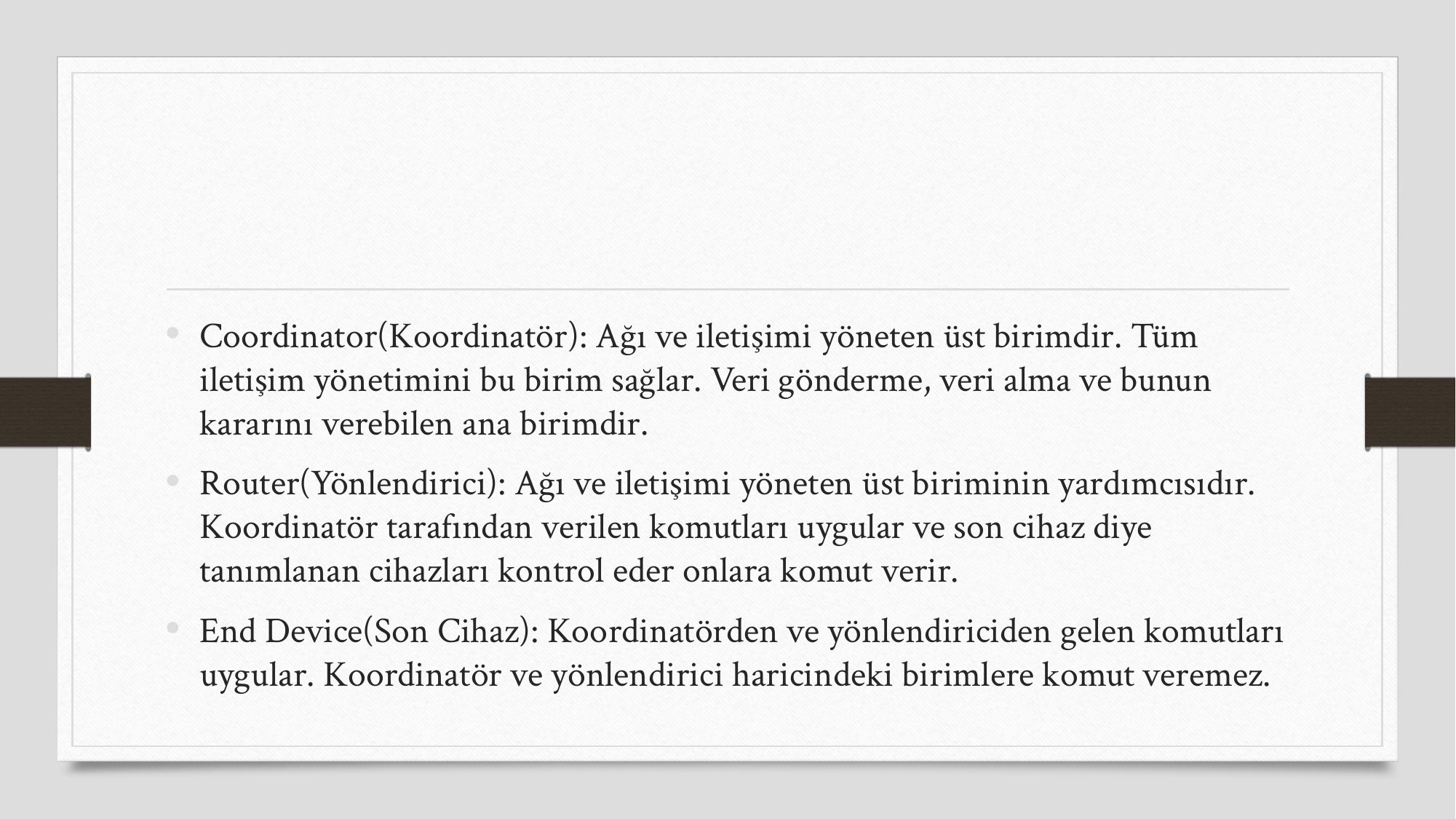

Coordinator(Koordinatör): Ağı ve iletişimi yöneten üst birimdir. Tüm iletişim yönetimini bu birim sağlar. Veri gönderme, veri alma ve bunun kararını verebilen ana birimdir.
Router(Yönlendirici): Ağı ve iletişimi yöneten üst biriminin yardımcısıdır. Koordinatör tarafından verilen komutları uygular ve son cihaz diye tanımlanan cihazları kontrol eder onlara komut verir.
End Device(Son Cihaz): Koordinatörden ve yönlendiriciden gelen komutları uygular. Koordinatör ve yönlendirici haricindeki birimlere komut veremez.